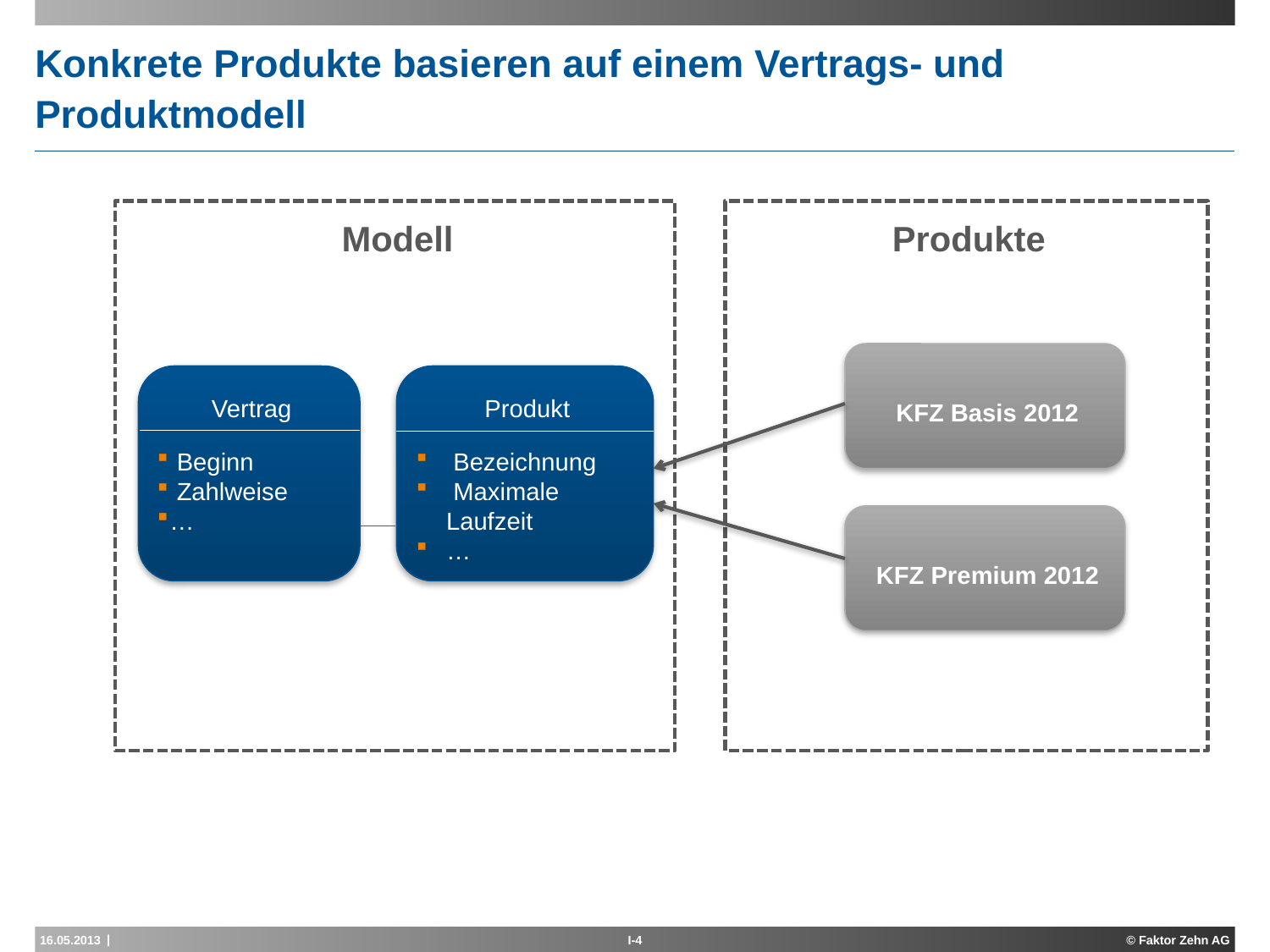

# Konkrete Produkte basieren auf einem Vertrags- und Produktmodell
Modell
Produkte
KFZ Basis 2012
Vertrag
Produkt
 Beginn
 Zahlweise
…
 Bezeichnung
 Maximale Laufzeit
…

KFZ Premium 2012
16.05.2013
I-4